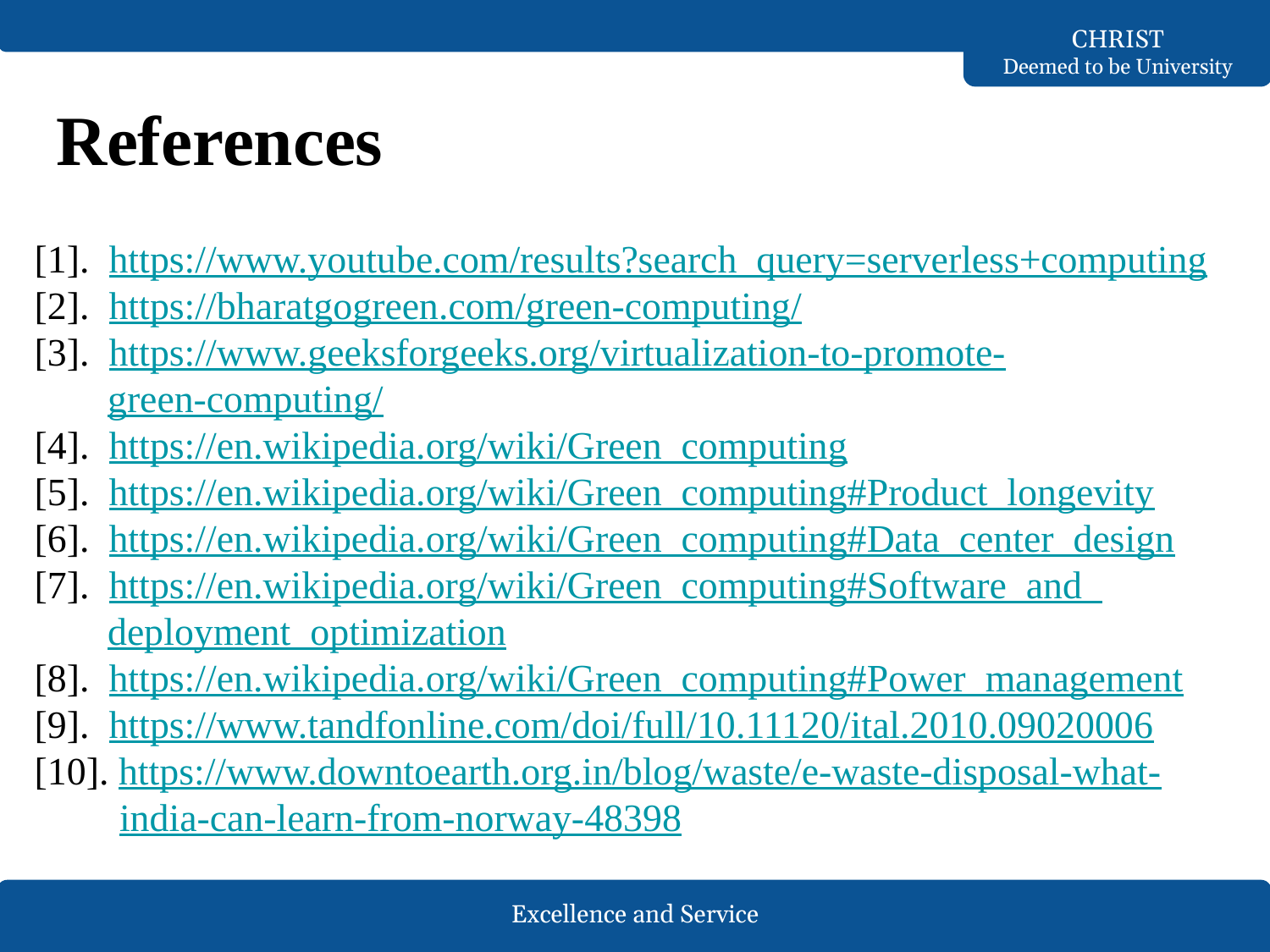

# References
[1].  https://www.youtube.com/results?search_query=serverless+computing
[2].  https://bharatgogreen.com/green-computing/
[3].  https://www.geeksforgeeks.org/virtualization-to-promote-
 green-computing/
[4].  https://en.wikipedia.org/wiki/Green_computing
[5].  https://en.wikipedia.org/wiki/Green_computing#Product_longevity
[6].  https://en.wikipedia.org/wiki/Green_computing#Data_center_design
[7].  https://en.wikipedia.org/wiki/Green_computing#Software_and_
 deployment_optimization
[8].  https://en.wikipedia.org/wiki/Green_computing#Power_management
[9].  https://www.tandfonline.com/doi/full/10.11120/ital.2010.09020006
[10]. https://www.downtoearth.org.in/blog/waste/e-waste-disposal-what-
  india-can-learn-from-norway-48398